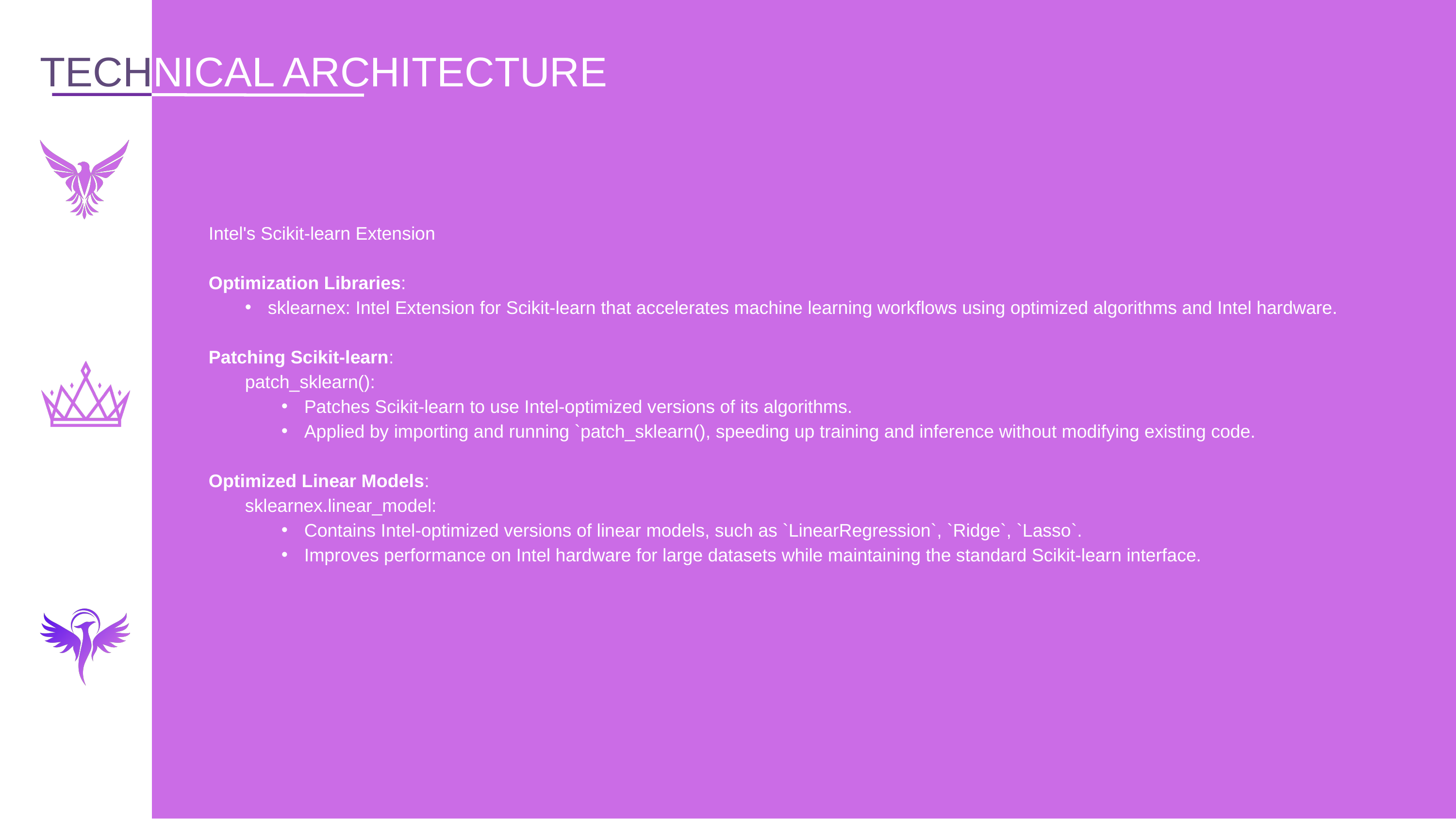

TECHNICAL ARCHITECTURE

Intel's Scikit-learn Extension

Optimization Libraries:
sklearnex: Intel Extension for Scikit-learn that accelerates machine learning workflows using optimized algorithms and Intel hardware.

Patching Scikit-learn:
patch_sklearn():
Patches Scikit-learn to use Intel-optimized versions of its algorithms.
Applied by importing and running `patch_sklearn(), speeding up training and inference without modifying existing code.

Optimized Linear Models:
sklearnex.linear_model:
Contains Intel-optimized versions of linear models, such as `LinearRegression`, `Ridge`, `Lasso`.
Improves performance on Intel hardware for large datasets while maintaining the standard Scikit-learn interface.